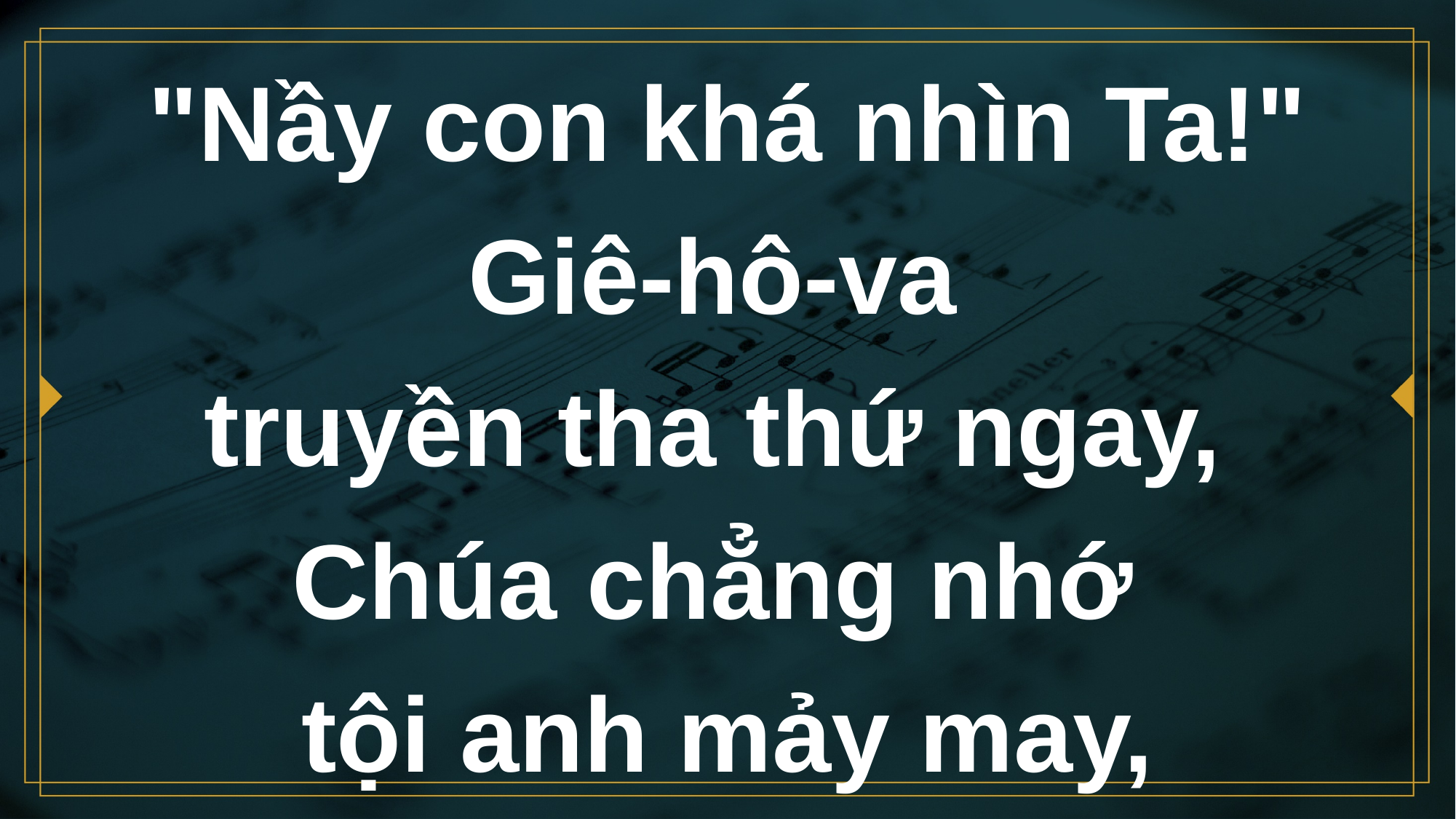

# "Nầy con khá nhìn Ta!" Giê-hô-va truyền tha thứ ngay, Chúa chẳng nhớ tội anh mảy may,